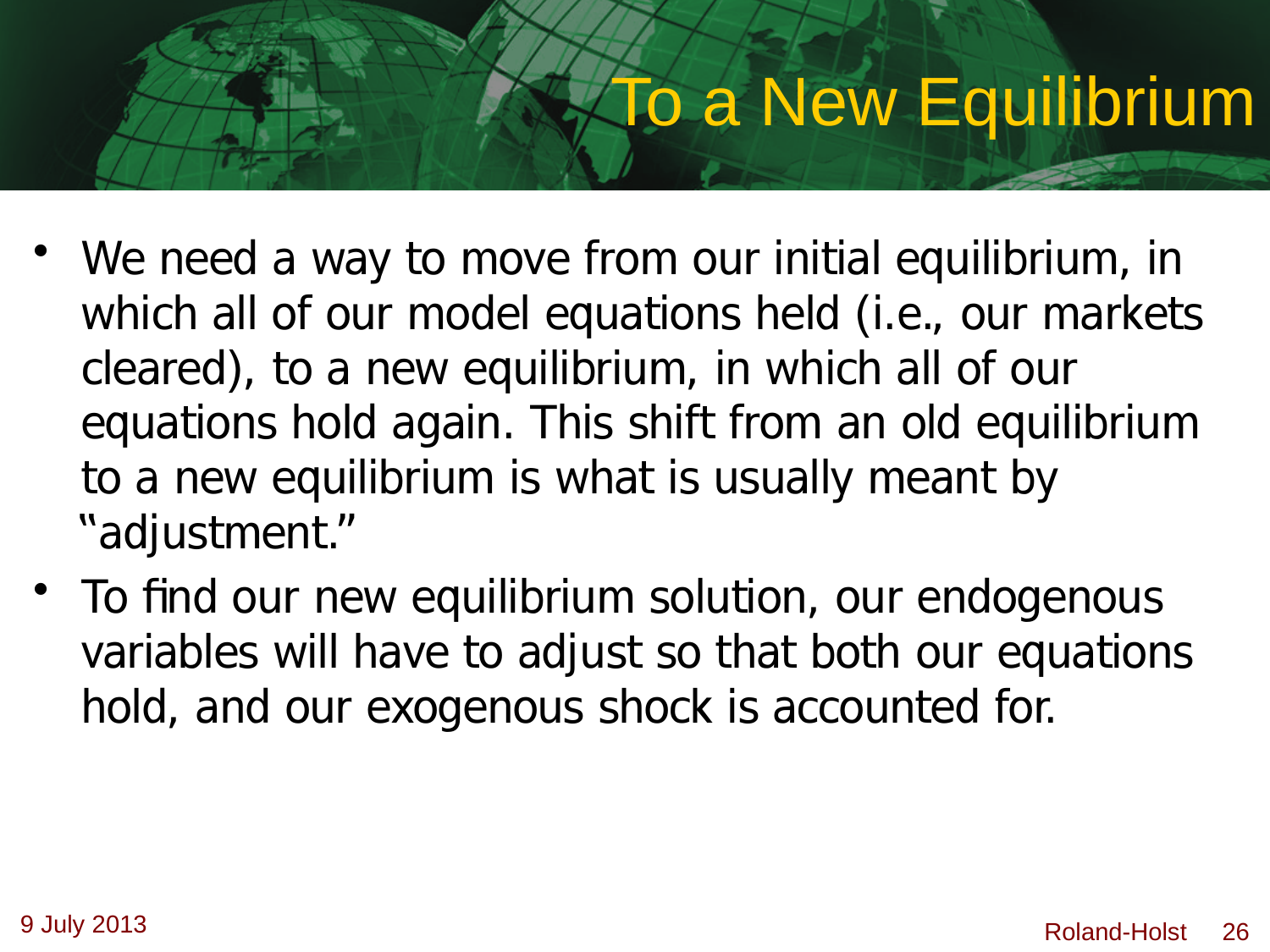

# To a New Equilibrium
We need a way to move from our initial equilibrium, in which all of our model equations held (i.e., our markets cleared), to a new equilibrium, in which all of our equations hold again. This shift from an old equilibrium to a new equilibrium is what is usually meant by “adjustment.”
To find our new equilibrium solution, our endogenous variables will have to adjust so that both our equations hold, and our exogenous shock is accounted for.